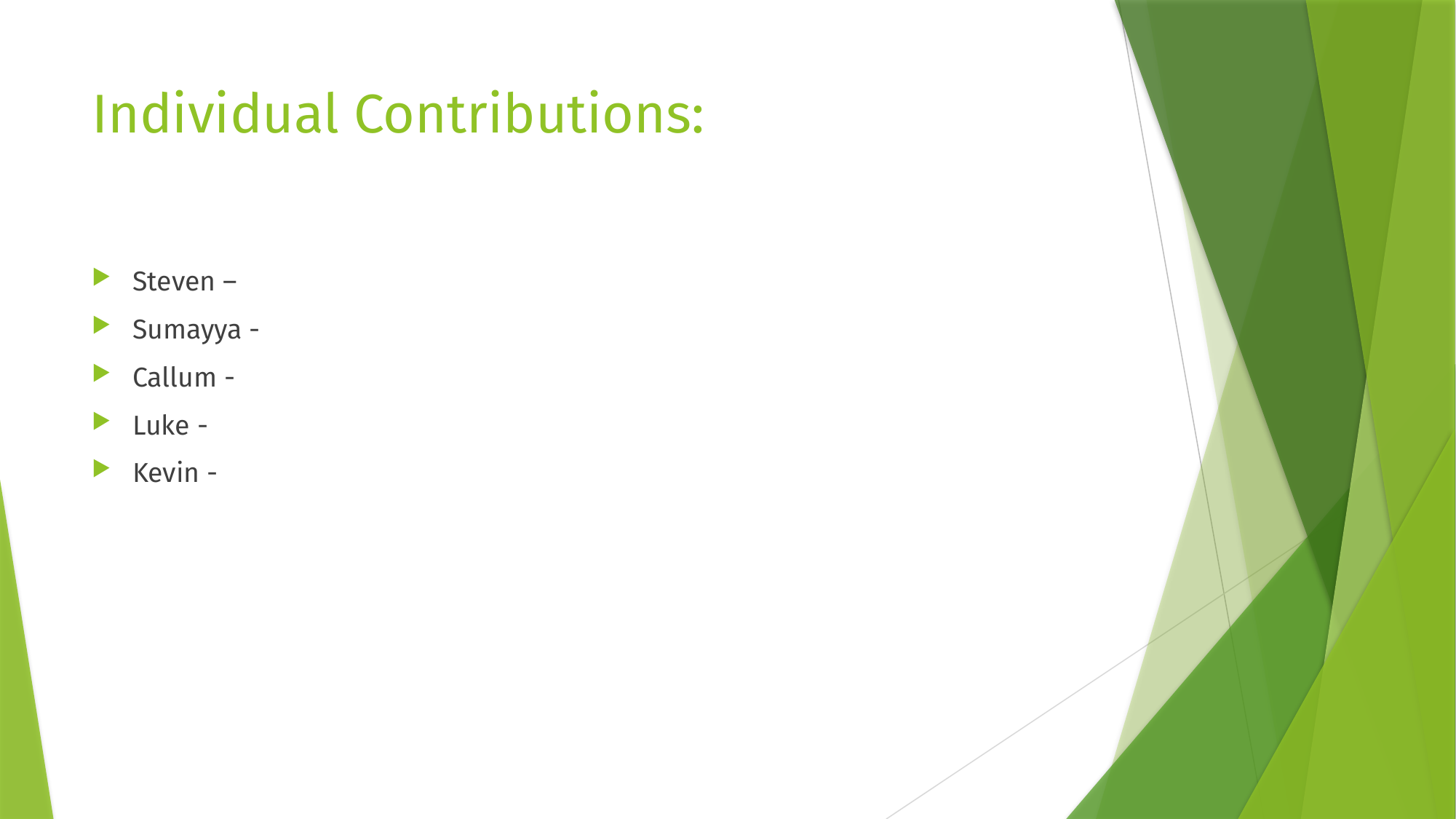

# Individual Contributions:
Steven –
Sumayya -
Callum -
Luke -
Kevin -